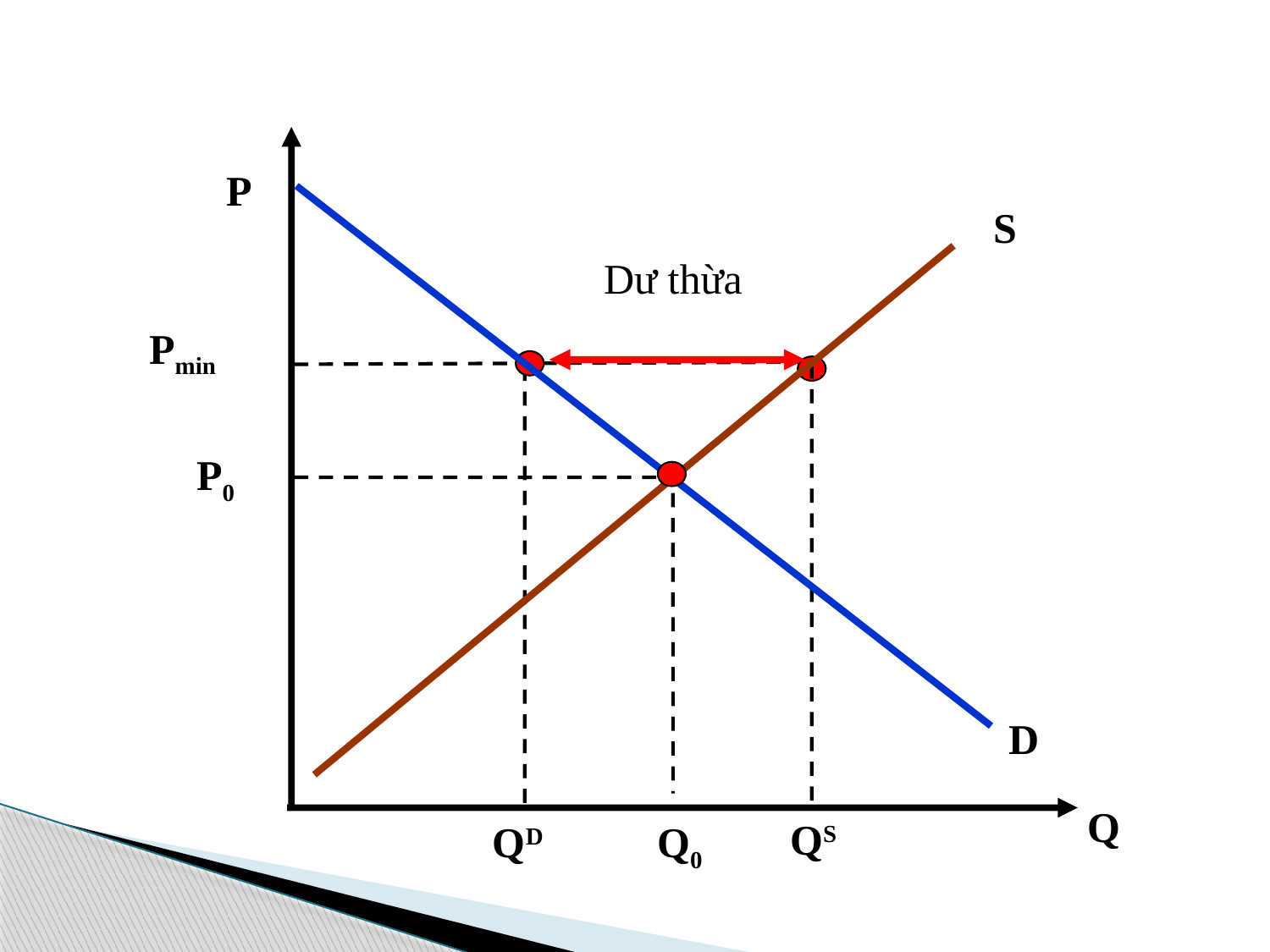

P

S

Dư thừa
Pmin

P0

D
Q
QS

QD
Q0